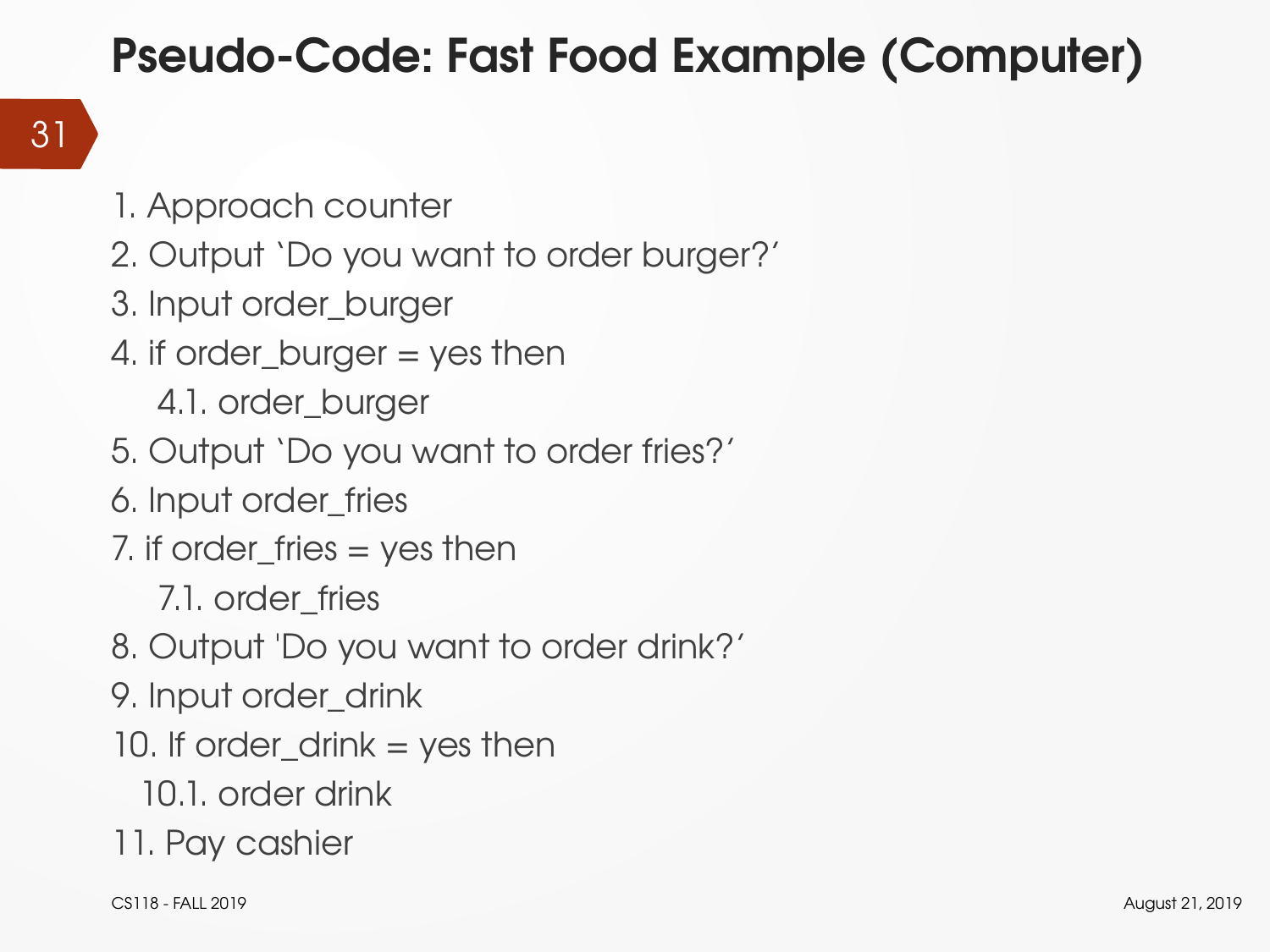

# Pseudo-Code: Fast Food Example (Computer)
31
1. Approach counter
2. Output ‘Do you want to order burger?’
3. Input order_burger
4. if order_burger = yes then
     4.1. order_burger
5. Output ‘Do you want to order fries?’
6. Input order_fries
7. if order_fries = yes then
     7.1. order_fries
8. Output 'Do you want to order drink?’
9. Input order_drink
10. If order_drink = yes then
   10.1. order drink
11. Pay cashier
CS118 - FALL 2019
August 21, 2019